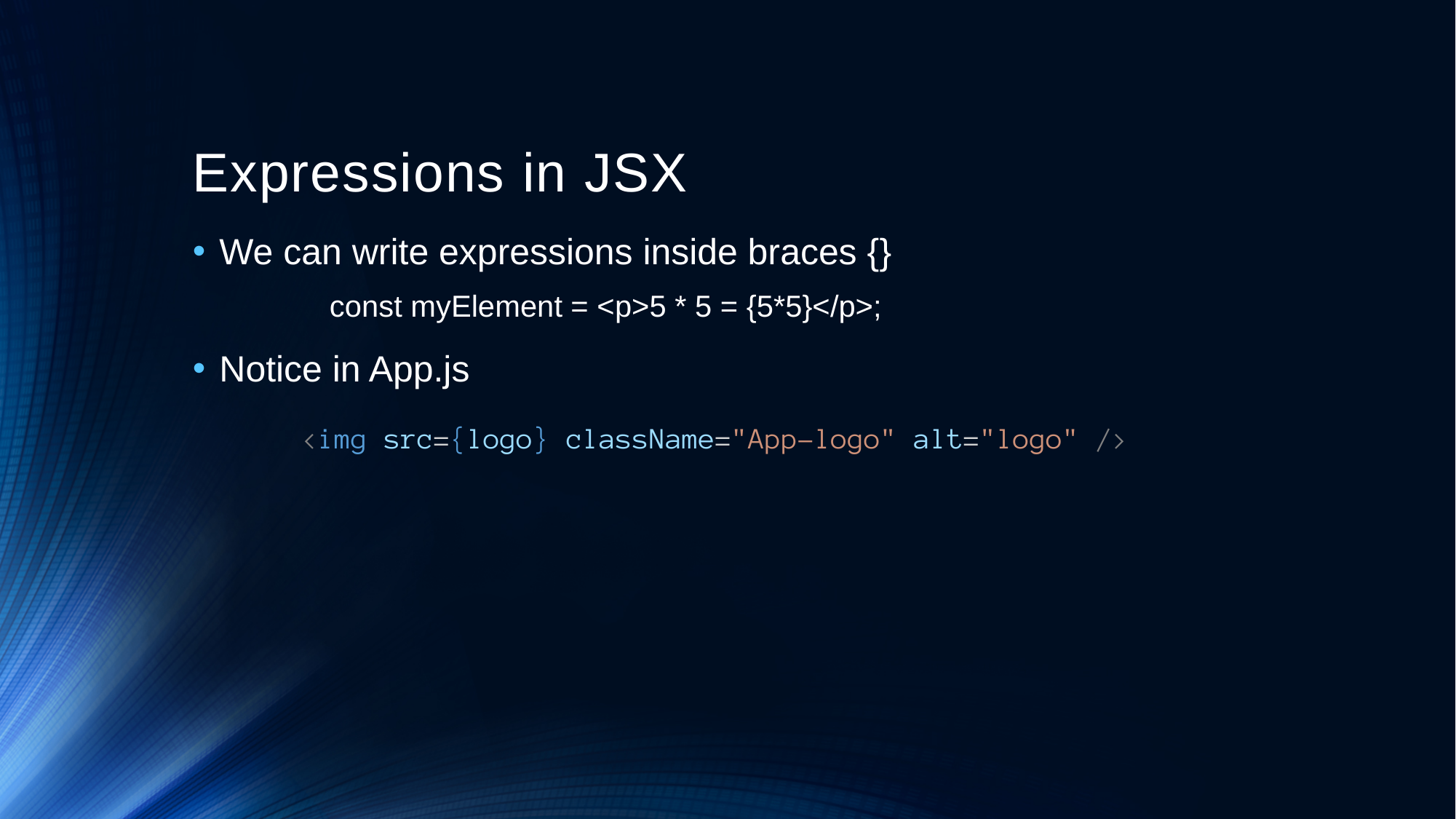

# Expressions in JSX
We can write expressions inside braces {}
	const myElement = <p>5 * 5 = {5*5}</p>;
Notice in App.js
	<img src={logo} className="App-logo" alt="logo" />